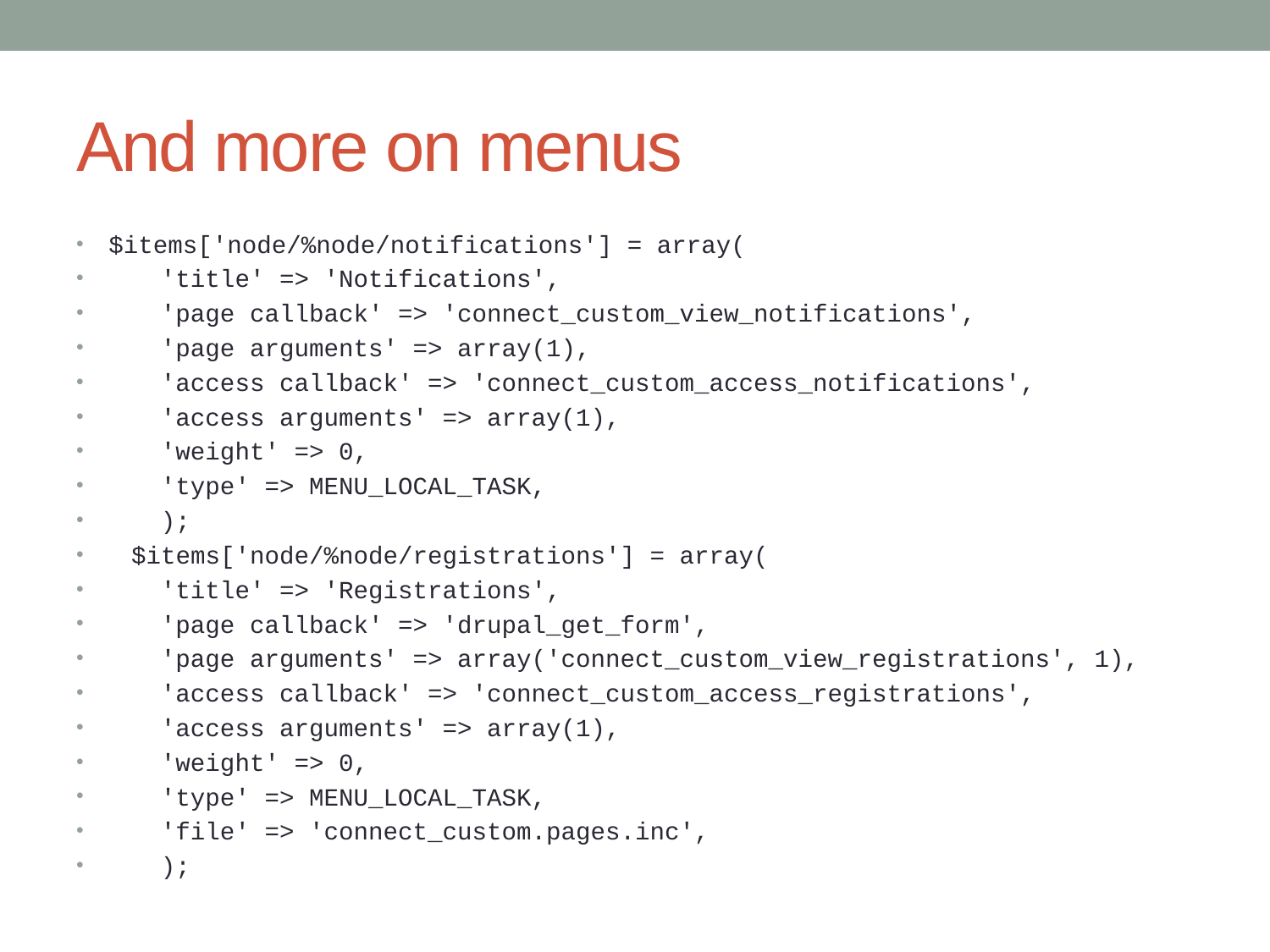

# And more on menus
 $items['node/%node/notifications'] = array(
    'title' => 'Notifications',
    'page callback' => 'connect_custom_view_notifications',
    'page arguments' => array(1),
    'access callback' => 'connect_custom_access_notifications',
    'access arguments' => array(1),
    'weight' => 0,
    'type' => MENU_LOCAL_TASK,
    );
  $items['node/%node/registrations'] = array(
    'title' => 'Registrations',
    'page callback' => 'drupal_get_form',
    'page arguments' => array('connect_custom_view_registrations', 1),
    'access callback' => 'connect_custom_access_registrations',
    'access arguments' => array(1),
    'weight' => 0,
    'type' => MENU_LOCAL_TASK,
    'file' => 'connect_custom.pages.inc',
    );